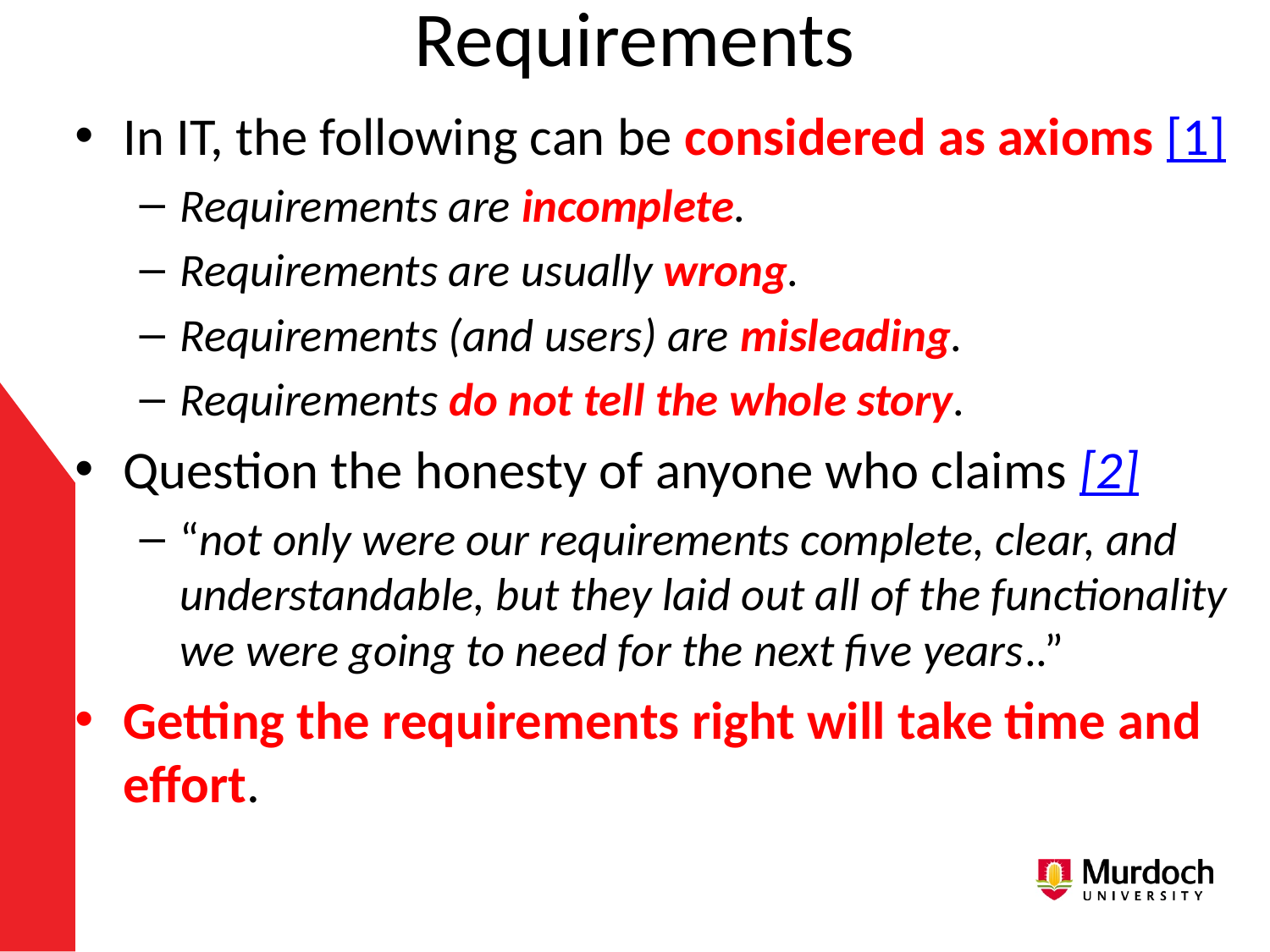

# Requirements
In IT, the following can be considered as axioms [1]
Requirements are incomplete.
Requirements are usually wrong.
Requirements (and users) are misleading.
Requirements do not tell the whole story.
Question the honesty of anyone who claims [2]
“not only were our requirements complete, clear, and understandable, but they laid out all of the functionality we were going to need for the next five years..”
Getting the requirements right will take time and effort.